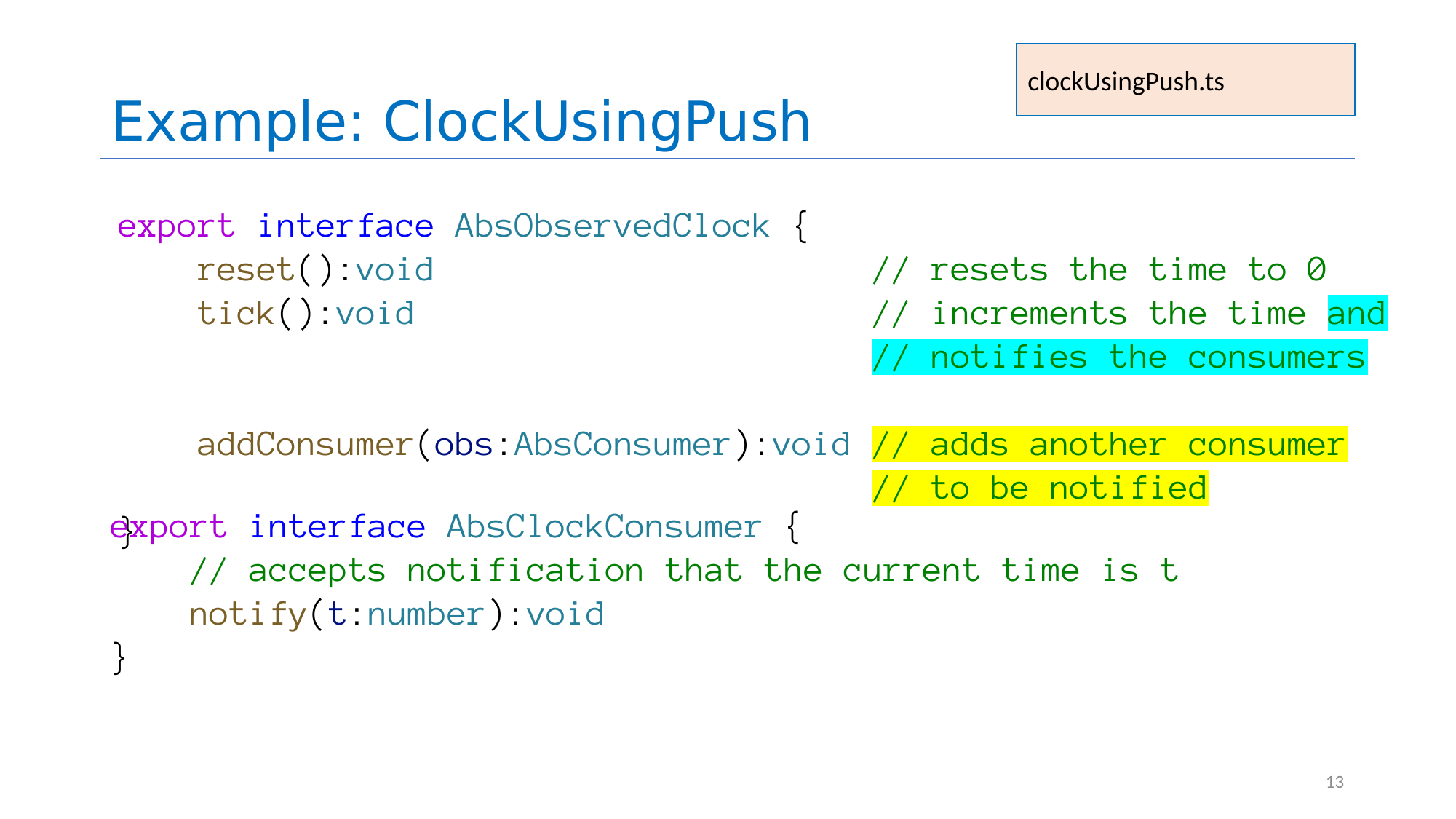

# Example: ClockUsingPush
clockUsingPush.ts
export interface AbsObservedClock {
    reset():void                      // resets the time to 0
    tick():void                       // increments the time and
                                      // notifies the consumers
    addConsumer(obs:AbsConsumer):void // adds another consumer
                                      // to be notified
}

export interface AbsClockConsumer {
    // accepts notification that the current time is t
    notify(t:number):void
}
13